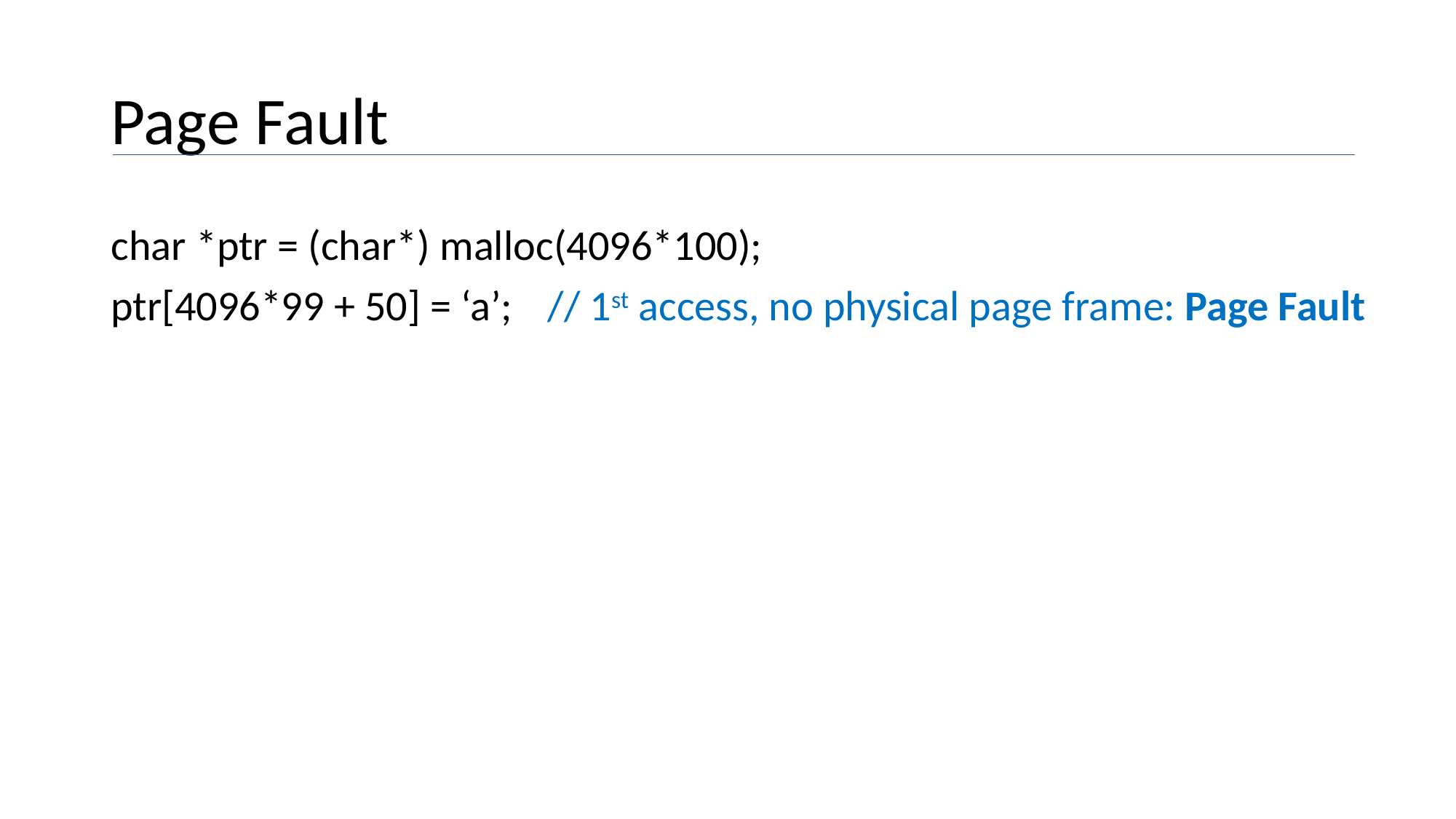

# Page Fault
char *ptr = (char*) malloc(4096*100);
ptr[4096*99 + 50] = ‘a’;	// 1st access, no physical page frame: Page Fault